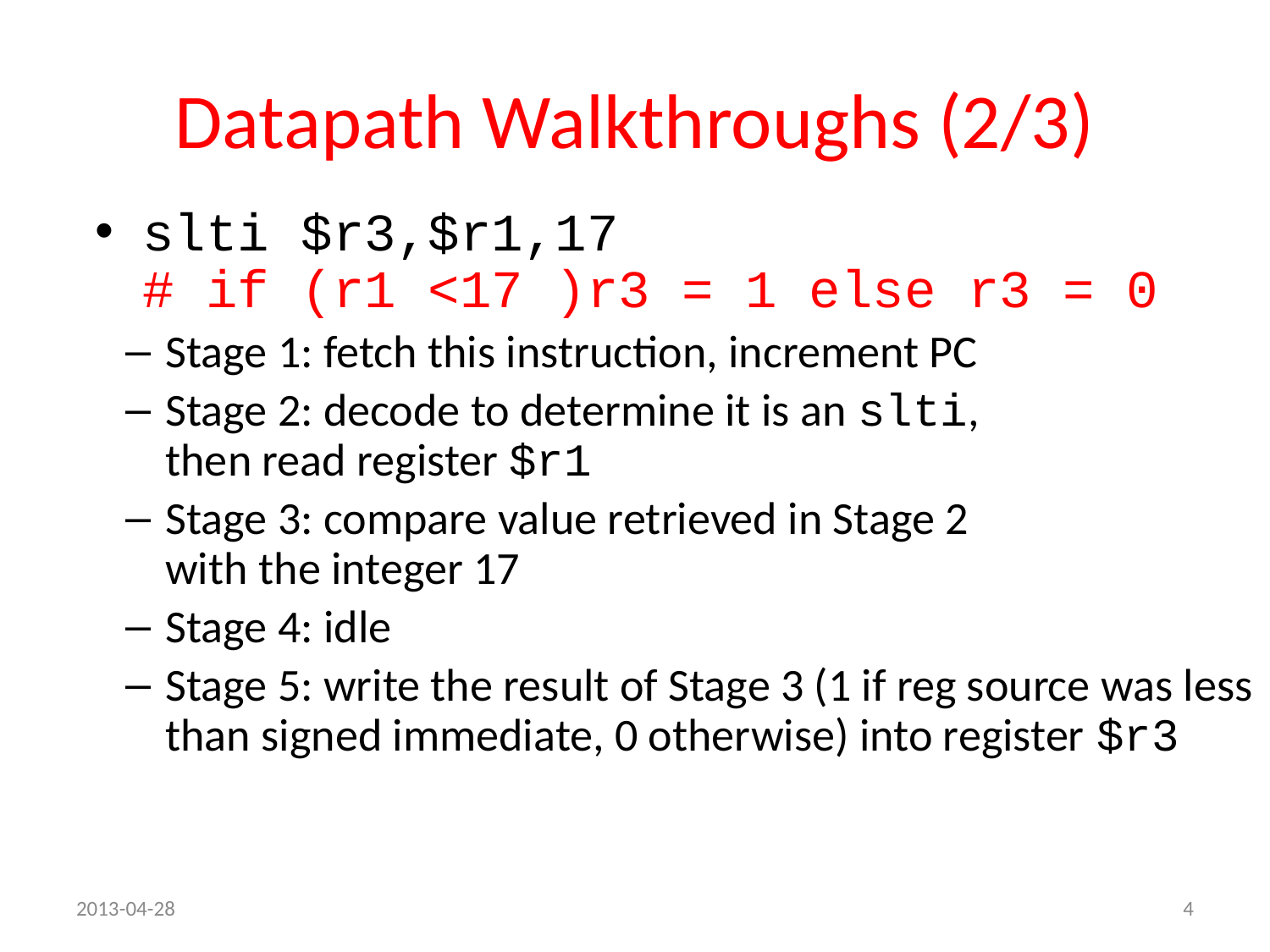

# Datapath Walkthroughs (2/3)
slti $r3,$r1,17
# if (r1 <17 )r3 = 1 else r3 = 0
Stage 1: fetch this instruction, increment PC
Stage 2: decode to determine it is an slti,
then read register $r1
Stage 3: compare value retrieved in Stage 2
with the integer 17
Stage 4: idle
Stage 5: write the result of Stage 3 (1 if reg source was less than signed immediate, 0 otherwise) into register $r3
2013-04-28
4